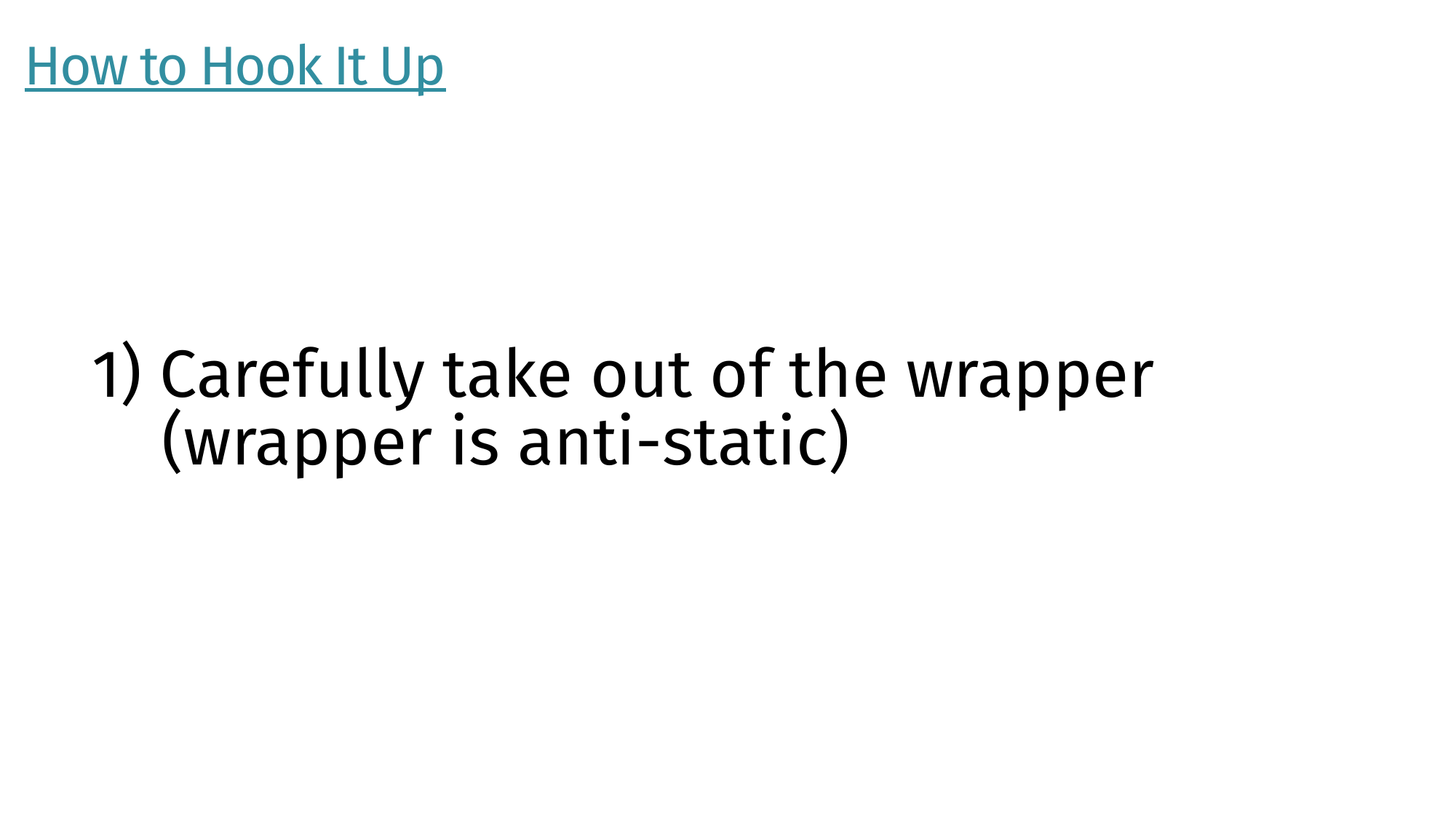

# How to Hook It Up
1) Carefully take out of the wrapper
    (wrapper is anti-static)